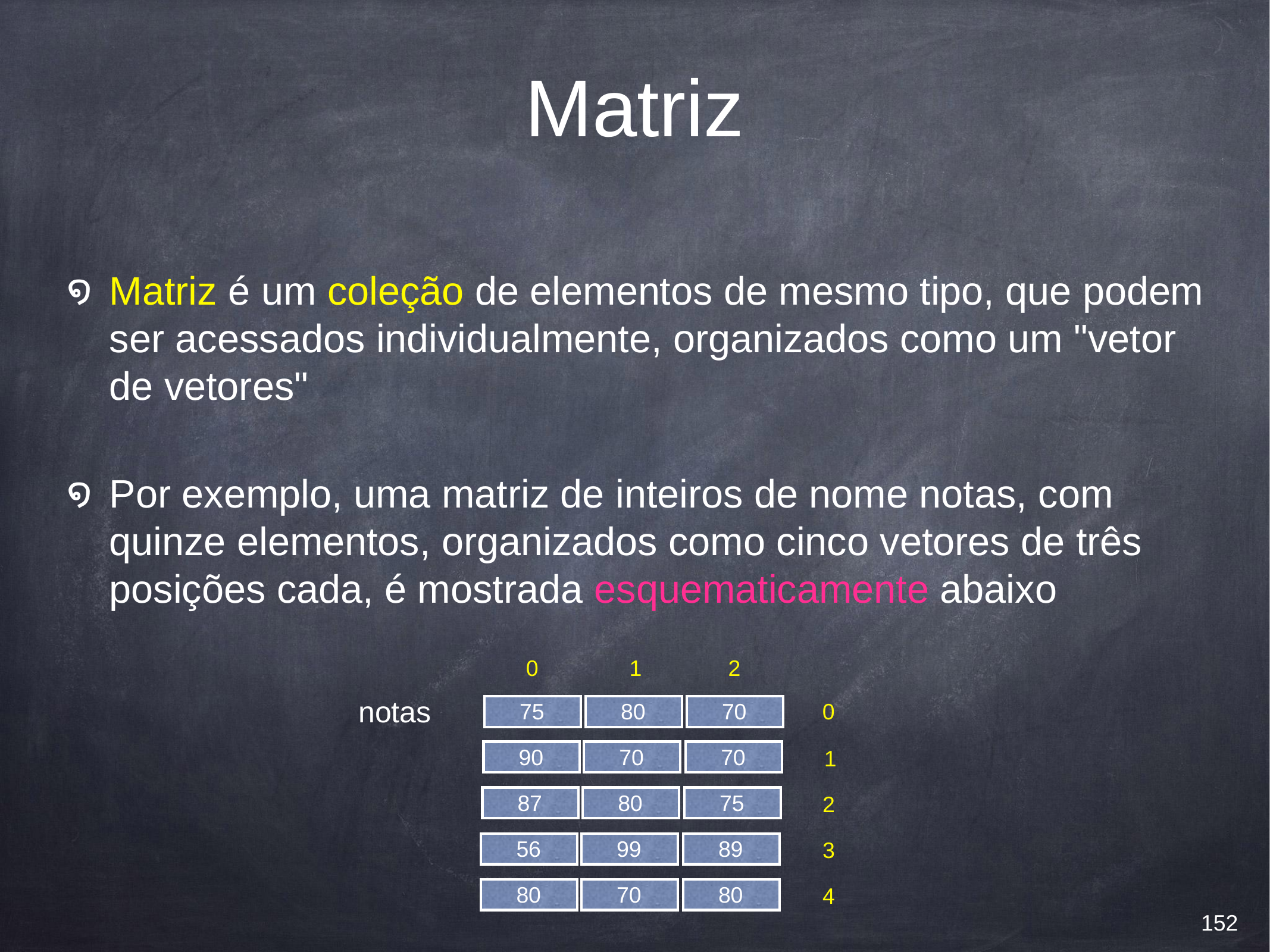

# Matriz
Matriz é um coleção de elementos de mesmo tipo, que podem ser acessados individualmente, organizados como um "vetor de vetores"
Por exemplo, uma matriz de inteiros de nome notas, com quinze elementos, organizados como cinco vetores de três posições cada, é mostrada esquematicamente abaixo
0
1
2
notas
75

80

70

0
90

70

70

1
87

80

75

2
56

99

89

3
80

70

80

4
152